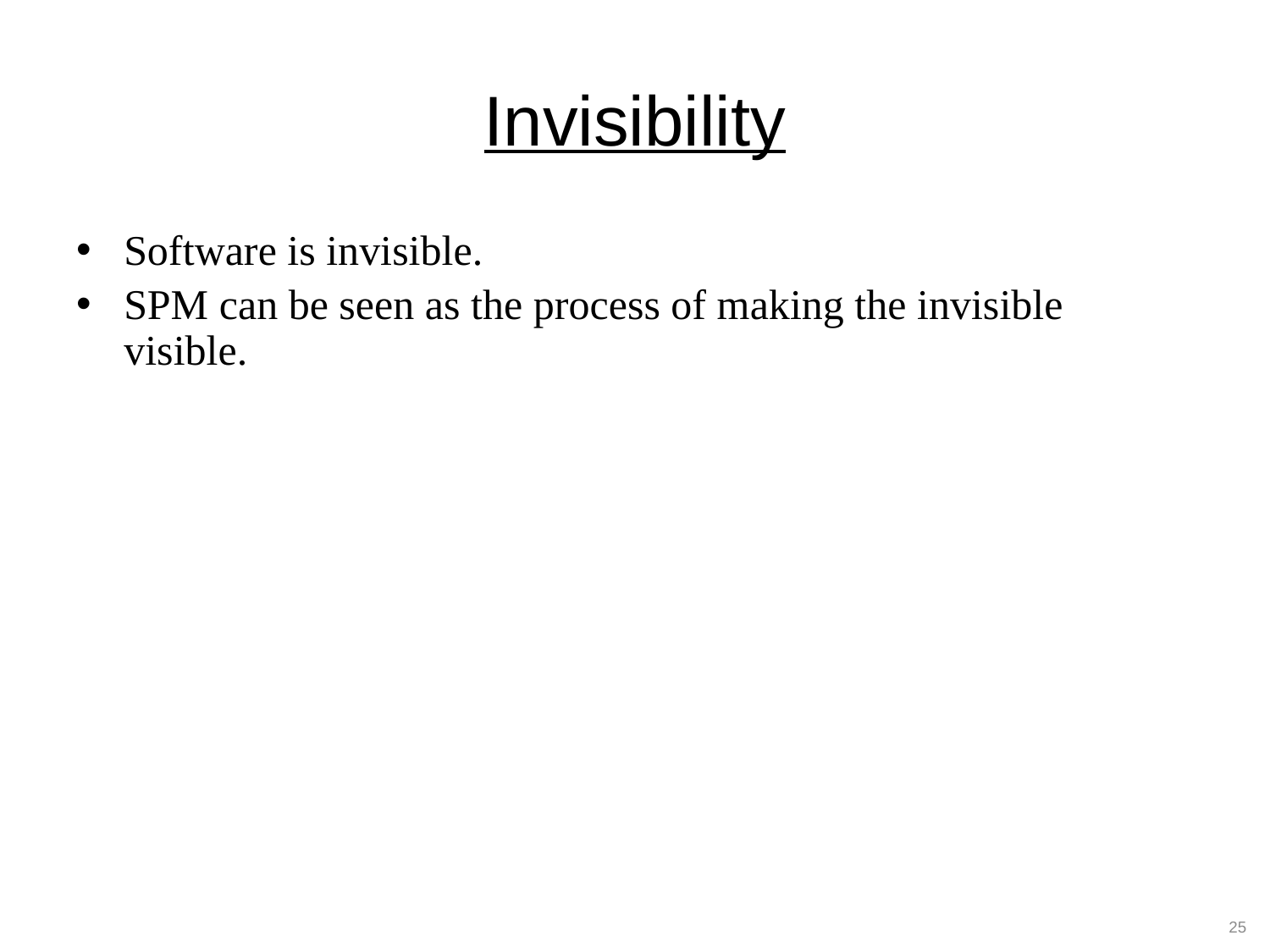

# Invisibility
Software is invisible.
SPM can be seen as the process of making the invisible visible.
25